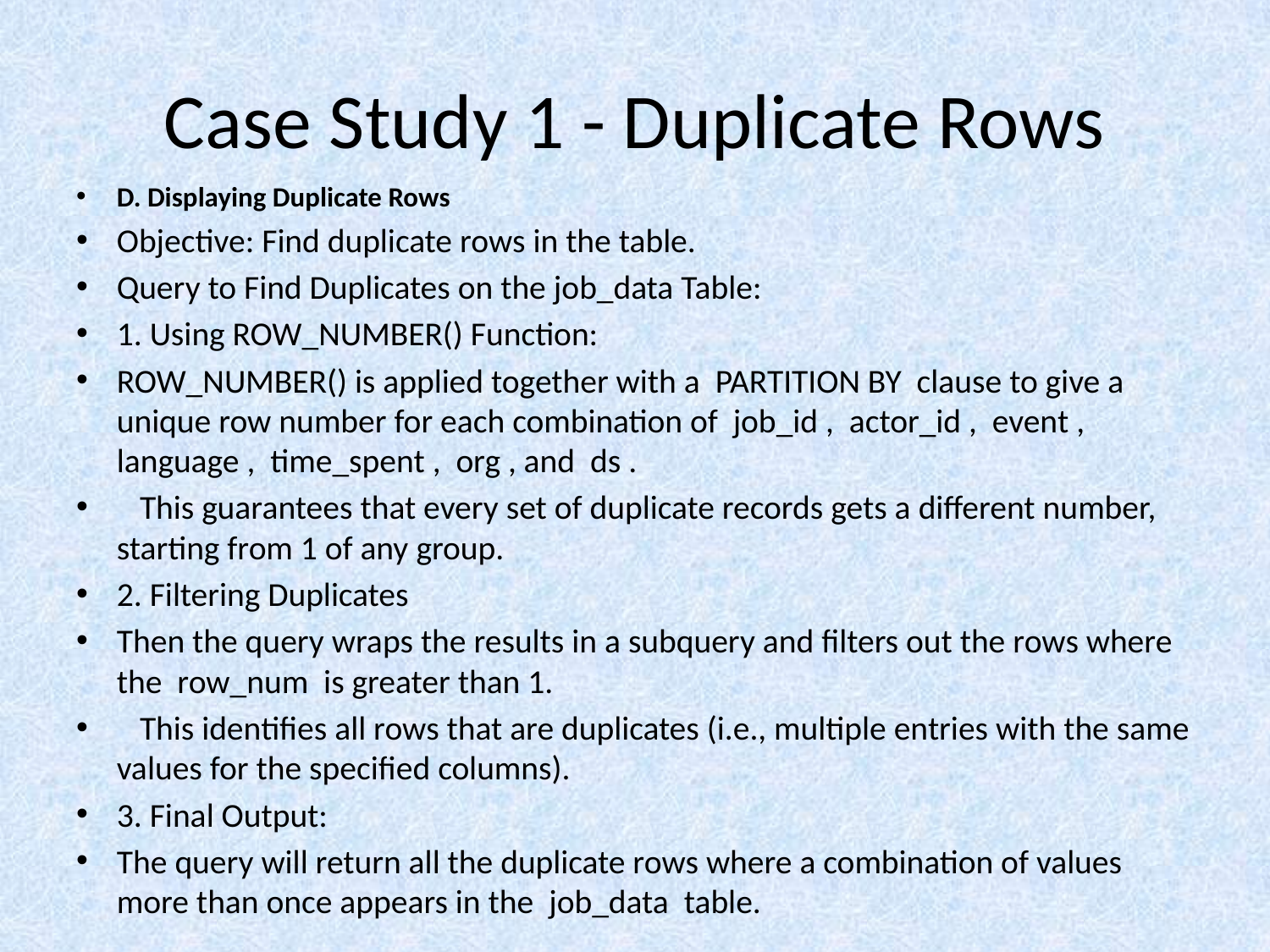

# Case Study 1 - Duplicate Rows
D. Displaying Duplicate Rows
Objective: Find duplicate rows in the table.
Query to Find Duplicates on the job_data Table:
1. Using ROW_NUMBER() Function:
ROW_NUMBER() is applied together with a  PARTITION BY  clause to give a unique row number for each combination of  job_id ,  actor_id ,  event ,  language ,  time_spent ,  org , and  ds .
   This guarantees that every set of duplicate records gets a different number, starting from 1 of any group.
2. Filtering Duplicates
Then the query wraps the results in a subquery and filters out the rows where the  row_num  is greater than 1.
   This identifies all rows that are duplicates (i.e., multiple entries with the same values for the specified columns).
3. Final Output:
The query will return all the duplicate rows where a combination of values more than once appears in the  job_data  table.